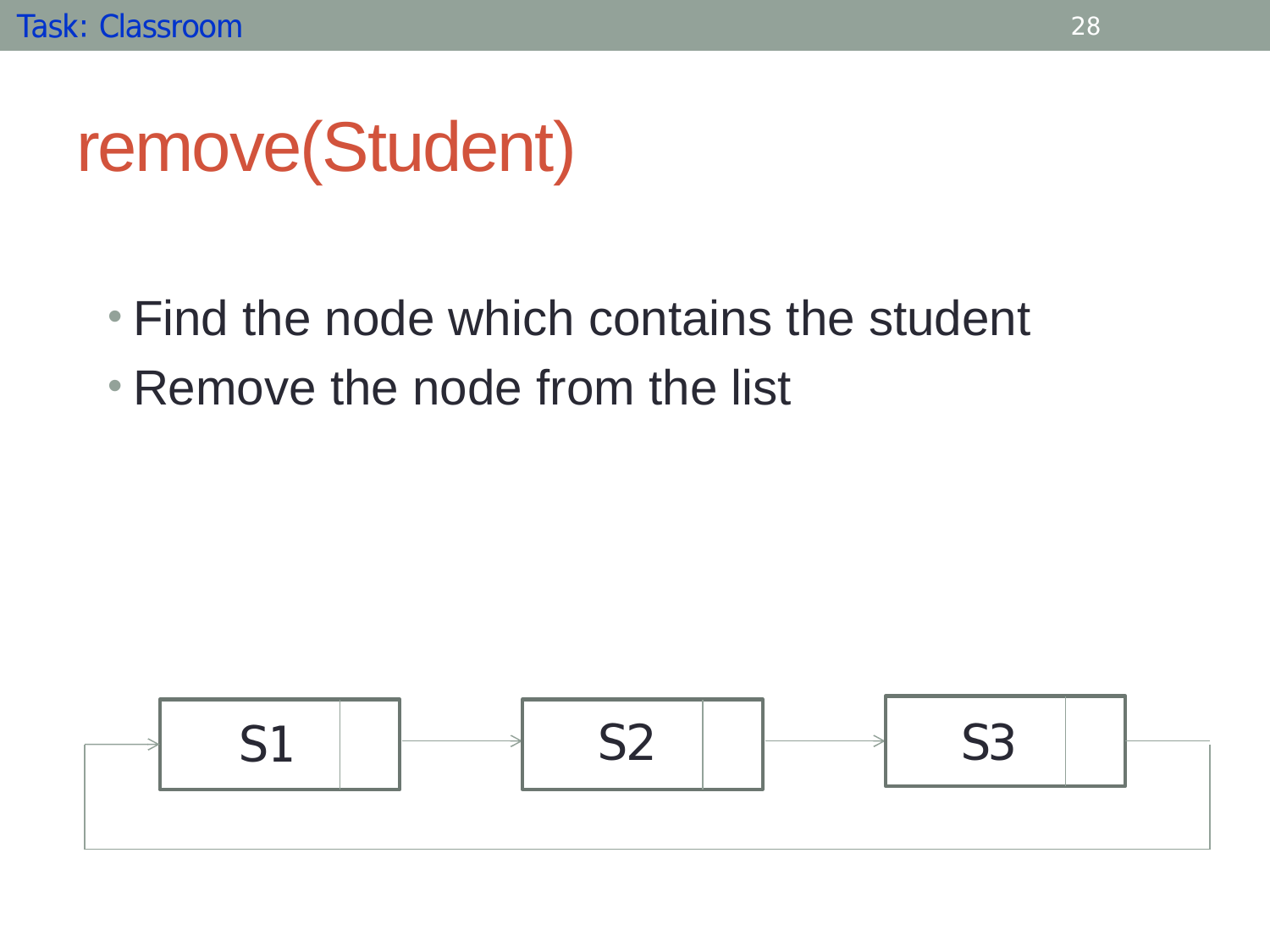

Task: Classroom
28
# remove(Student)
Find the node which contains the student
Remove the node from the list

S2
S3
S1